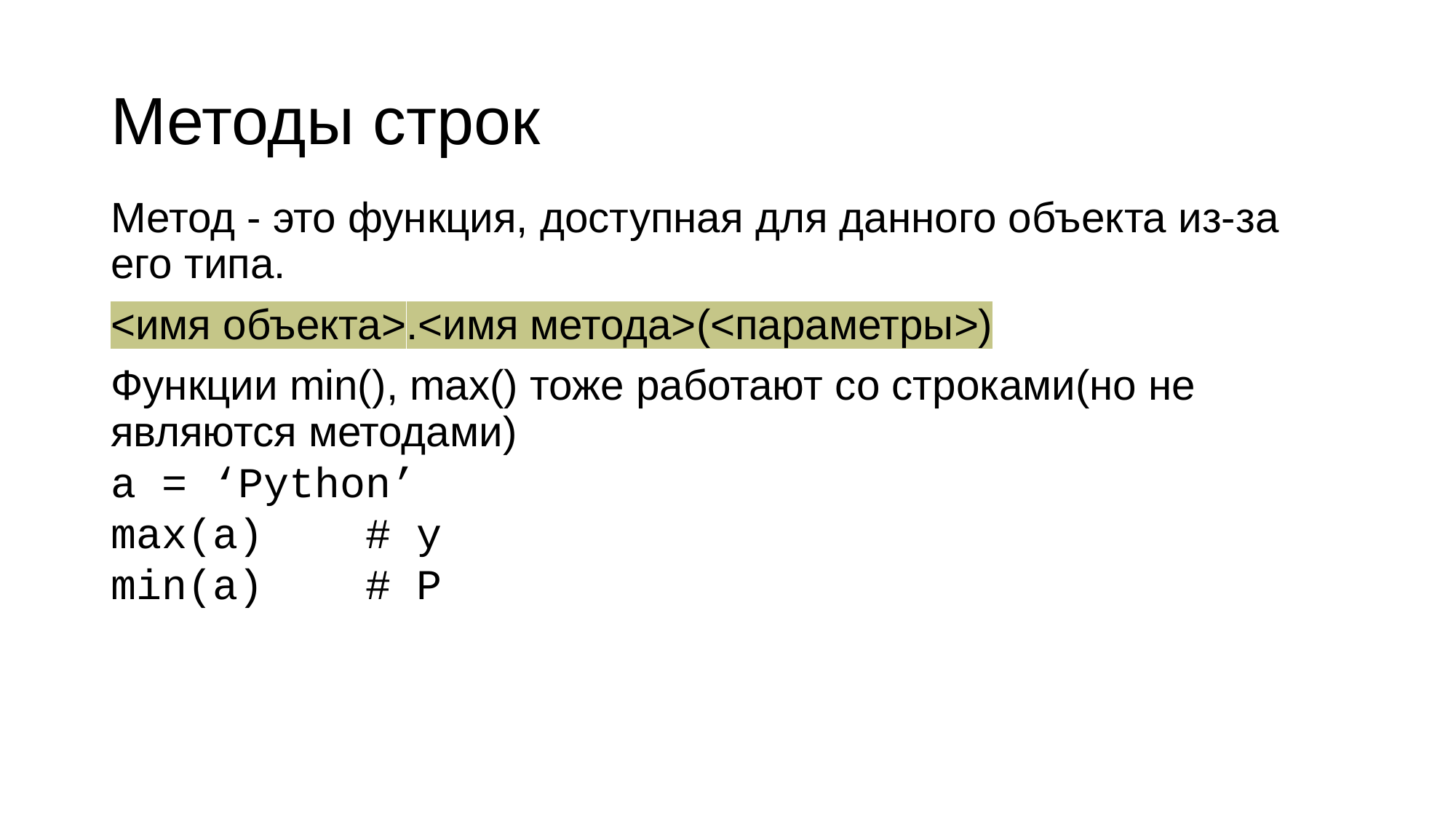

# Методы строк
Метод - это функция, доступная для данного объекта из-за его типа.
<имя объекта>.<имя метода>(<параметры>)
Функции min(), max() тоже работают со строками(но не являются методами)
a = ‘Python’
max(a)    # y
min(a)    # P